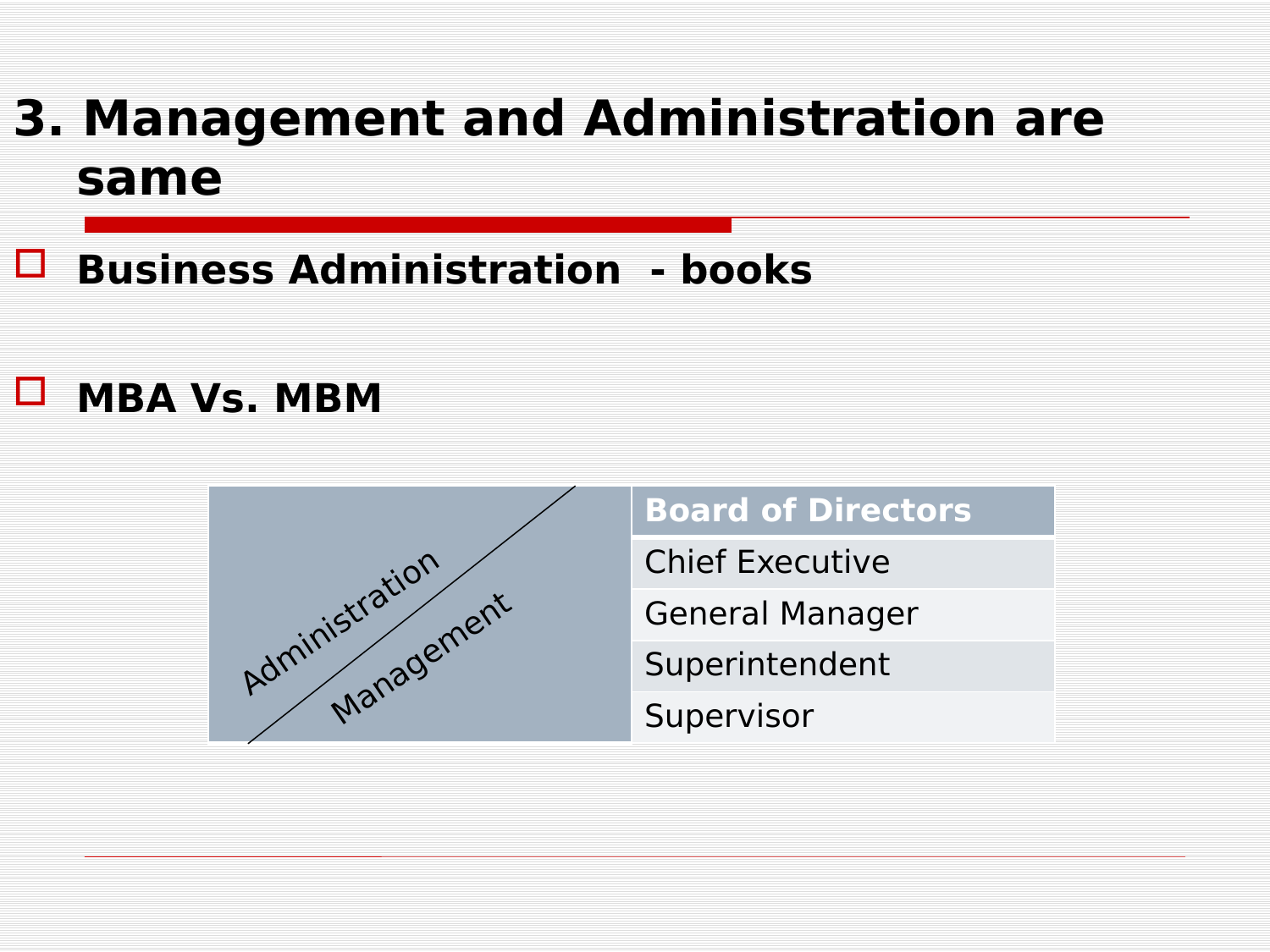

# 3. Management and Administration are same
Business Administration  - books

MBA Vs. MBM

|  | Board of Directors |
| --- | --- |
|  | Chief Executive |
|  | General Manager |
|  | Superintendent |
|  | Supervisor |
Administration
Management